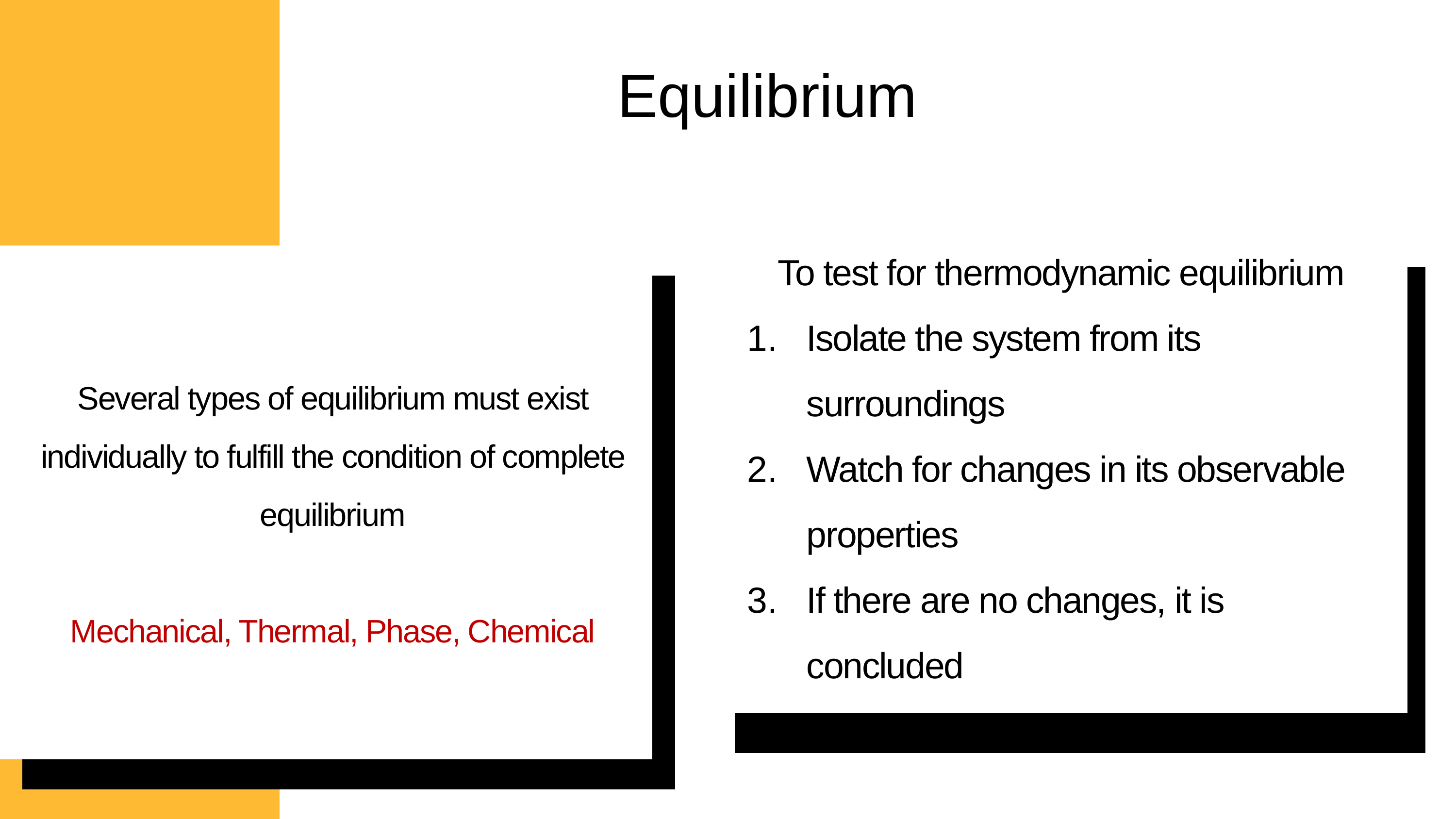

Equilibrium

Several types of equilibrium must exist individually to fulfill the condition of complete equilibrium

Mechanical, Thermal, Phase, Chemical

To test for thermodynamic equilibrium
Isolate the system from its surroundings
Watch for changes in its observable properties
If there are no changes, it is concluded